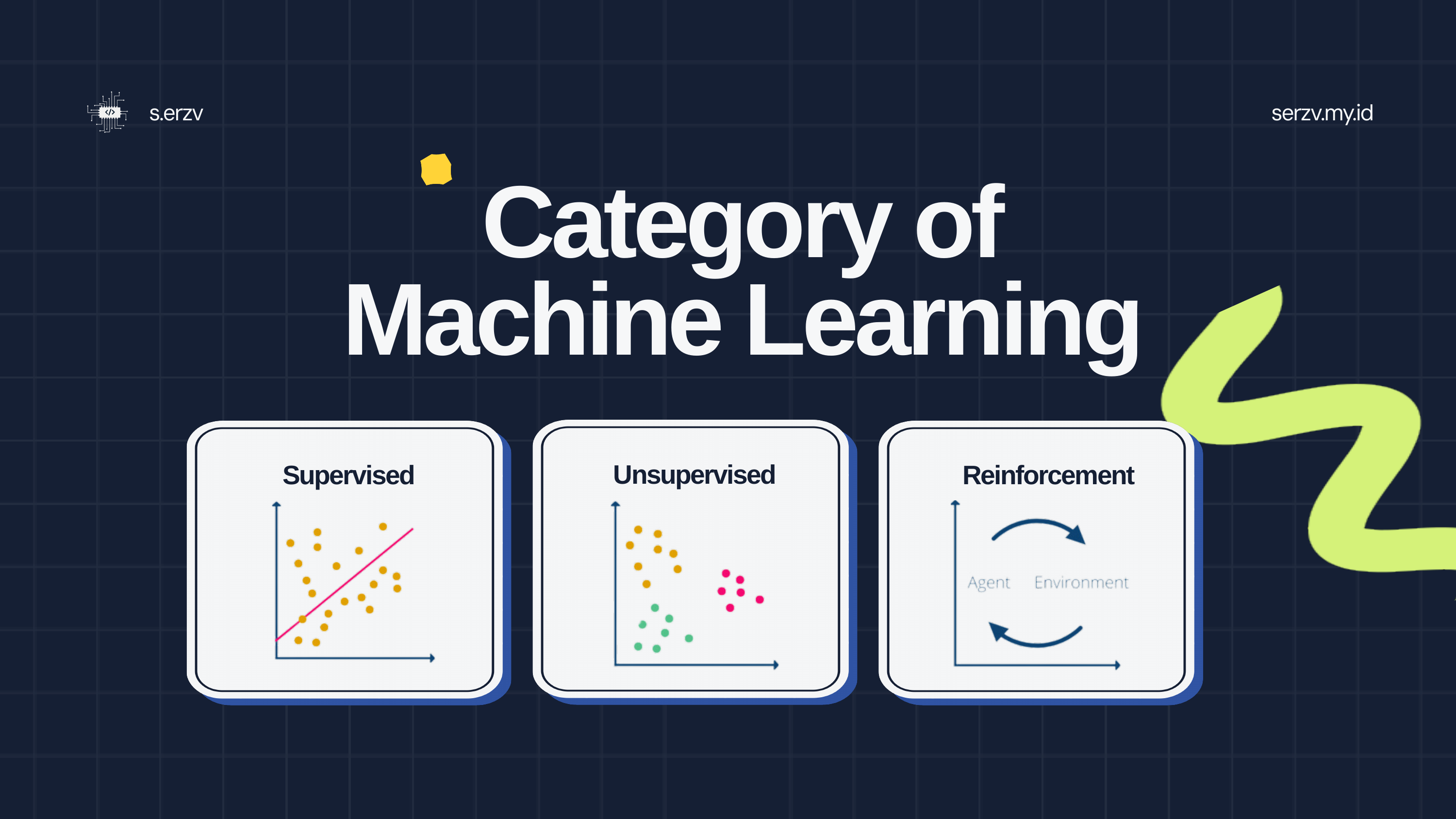

s.erzv
serzv.my.id

Category of
Machine Learning

Unsupervised
Supervised
Reinforcement